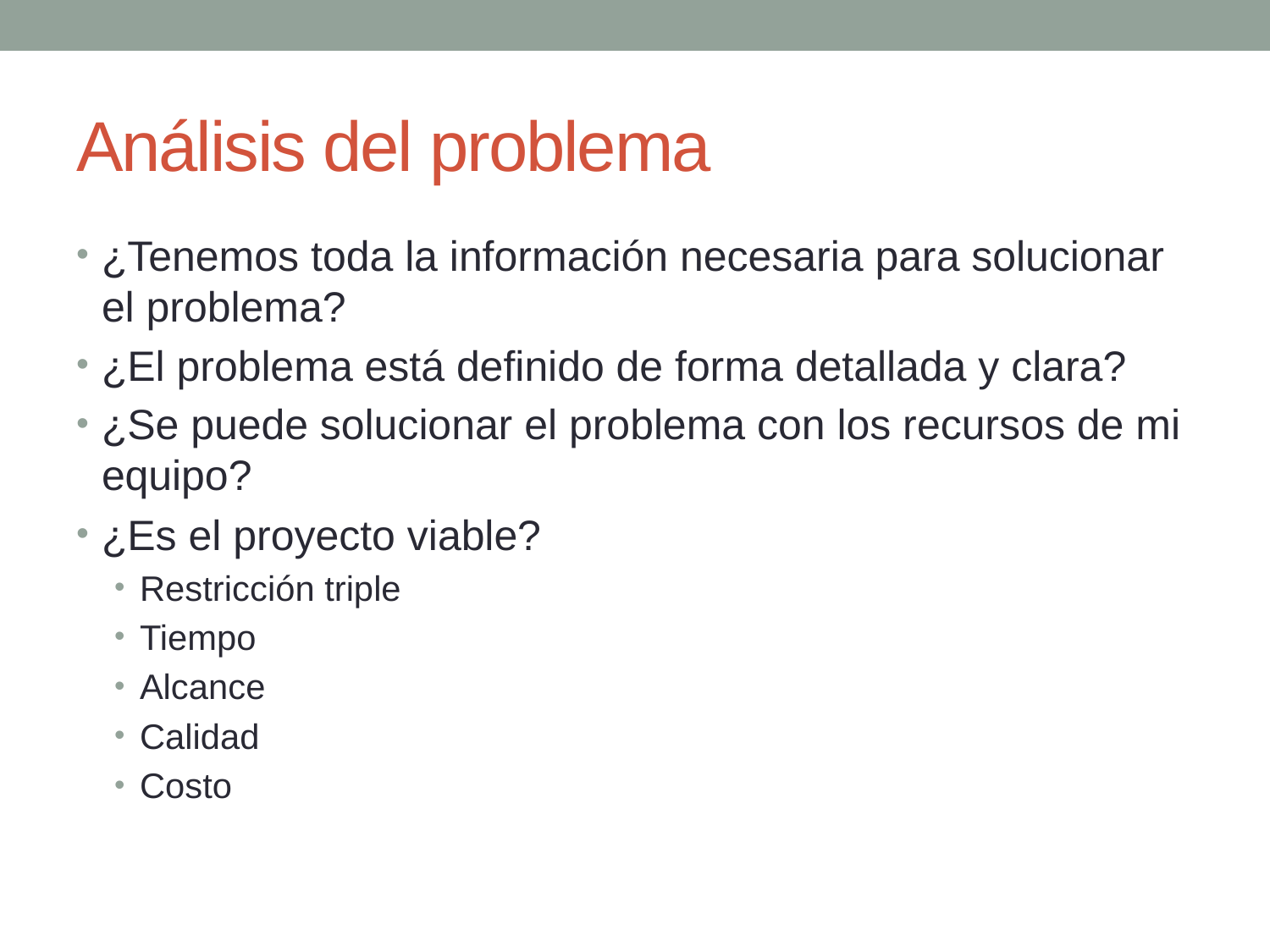

# Análisis del problema
¿Tenemos toda la información necesaria para solucionar el problema?
¿El problema está definido de forma detallada y clara?
¿Se puede solucionar el problema con los recursos de mi equipo?
¿Es el proyecto viable?
Restricción triple
Tiempo
Alcance
Calidad
Costo